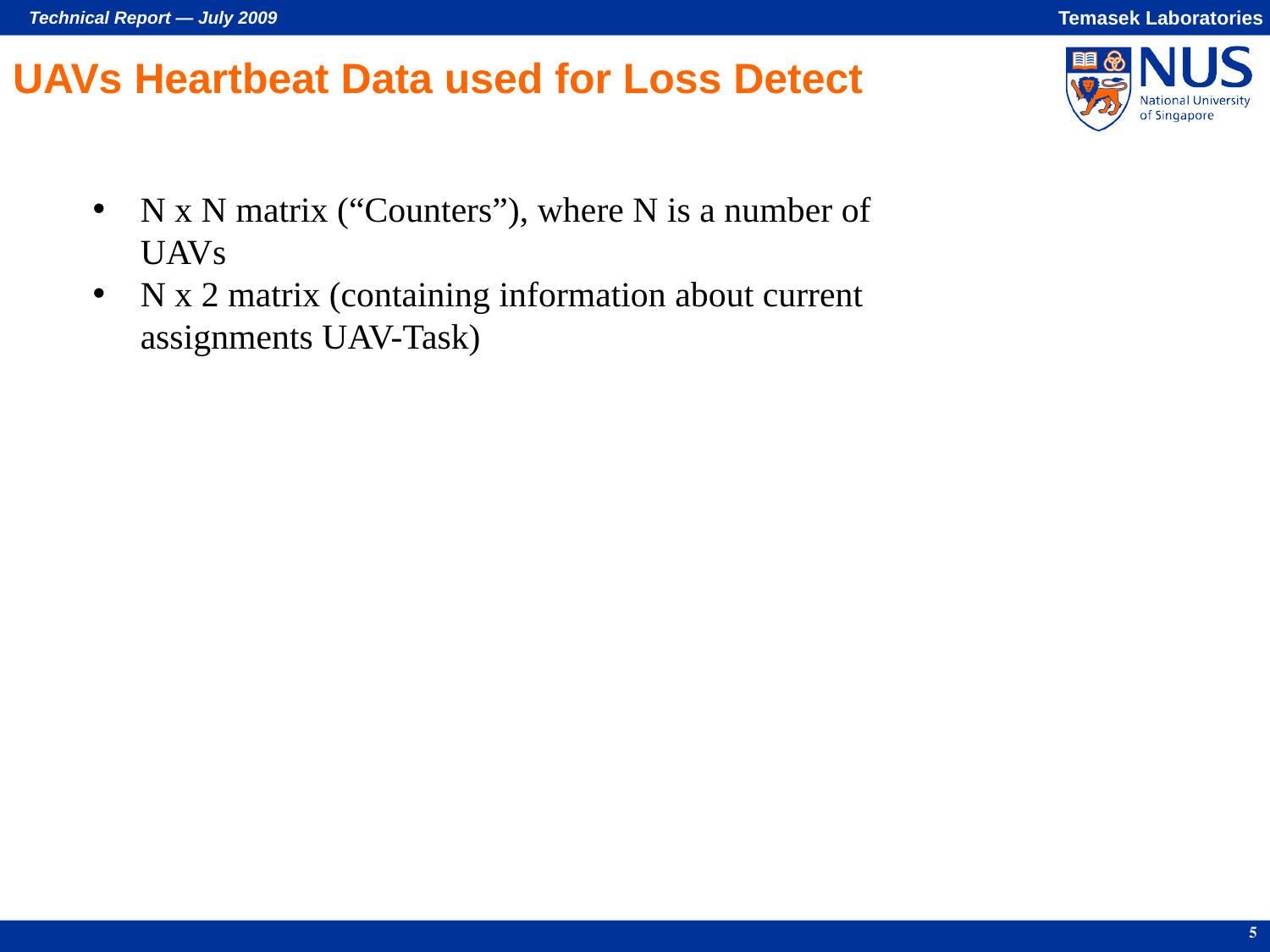

Technical Report — July 2009
# UAVs Heartbeat Data used for Loss Detect

N x N matrix (“Counters”), where N is a number of UAVs
N x 2 matrix (containing information about current assignments UAV-Task)

5